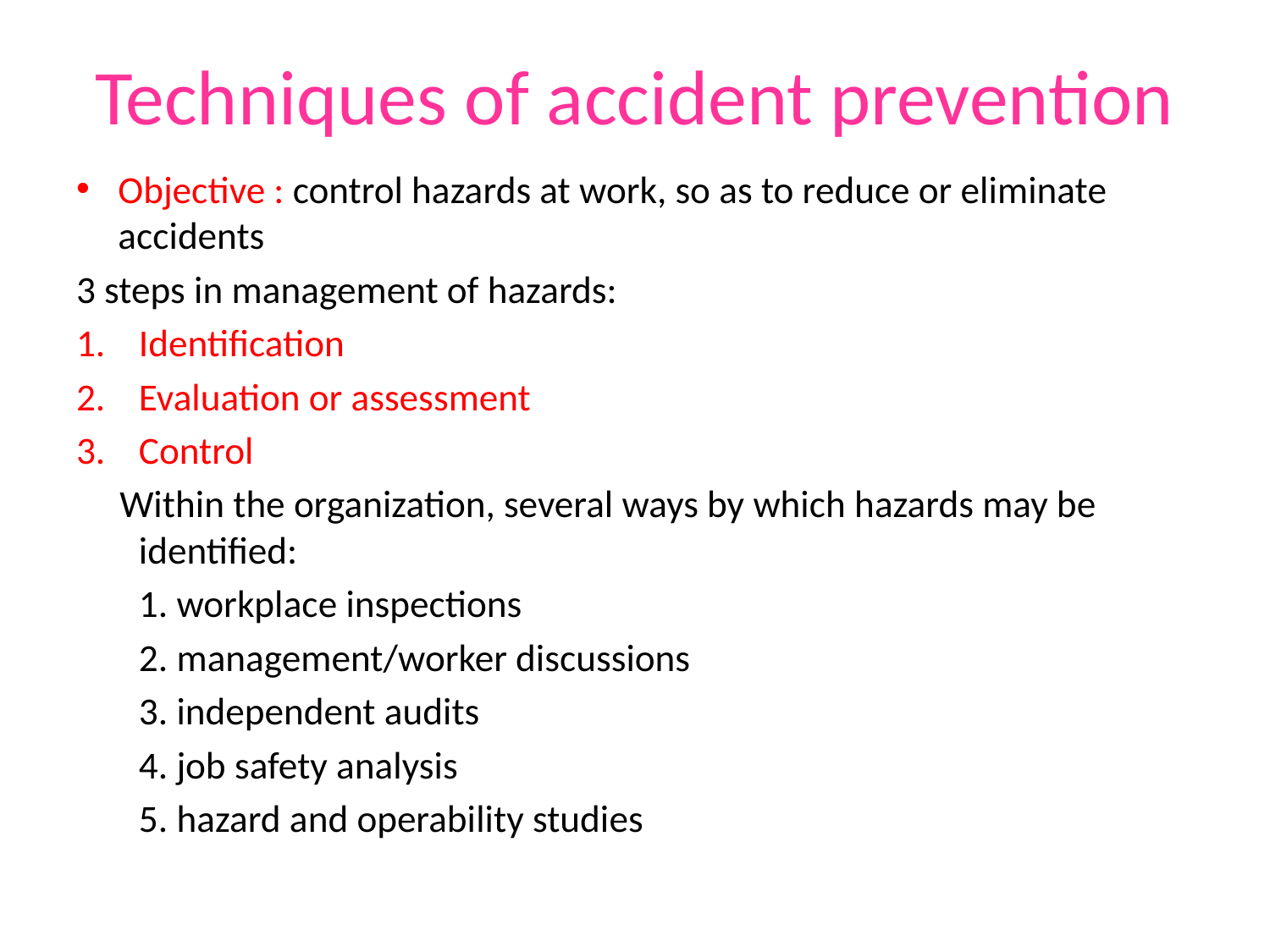

# Techniques of accident prevention
Objective : control hazards at work, so as to reduce or eliminate accidents
3 steps in management of hazards:
Identification
Evaluation or assessment
Control
     Within the organization, several ways by which hazards may be identified:
		1. workplace inspections
		2. management/worker discussions
		3. independent audits
		4. job safety analysis
		5. hazard and operability studies